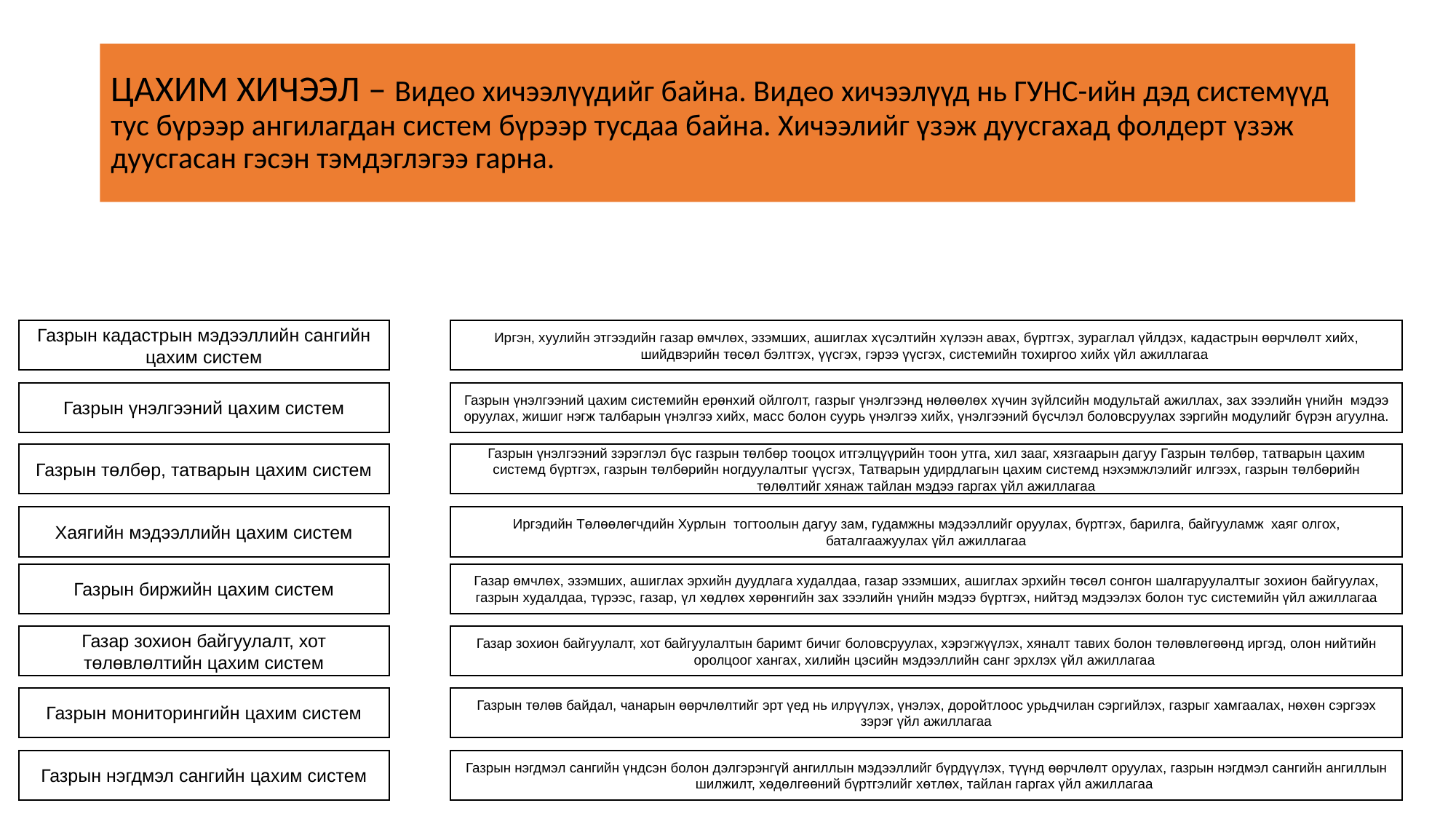

# ЦАХИМ ХИЧЭЭЛ – Видео хичээлүүдийг байна. Видео хичээлүүд нь ГУНС-ийн дэд системүүд тус бүрээр ангилагдан систем бүрээр тусдаа байна. Хичээлийг үзэж дуусгахад фолдерт үзэж дуусгасан гэсэн тэмдэглэгээ гарна.
Газрын кадастрын мэдээллийн сангийн цахим систем
Иргэн, хуулийн этгээдийн газар өмчлөх, эзэмших, ашиглах хүсэлтийн хүлээн авах, бүртгэх, зураглал үйлдэх, кадастрын өөрчлөлт хийх, шийдвэрийн төсөл бэлтгэх, үүсгэх, гэрээ үүсгэх, системийн тохиргоо хийх үйл ажиллагаа
Газрын үнэлгээний цахим систем
Газрын үнэлгээний цахим системийн ерөнхий ойлголт, газрыг үнэлгээнд нөлөөлөх хүчин зүйлсийн модультай ажиллах, зах зээлийн үнийн  мэдээ оруулах, жишиг нэгж талбарын үнэлгээ хийх, масс болон суурь үнэлгээ хийх, үнэлгээний бүсчлэл боловсруулах зэргийн модулийг бүрэн агуулна.
Газрын төлбөр, татварын цахим систем
Газрын үнэлгээний зэрэглэл бүс газрын төлбөр тооцох итгэлцүүрийн тоон утга, хил зааг, хязгаарын дагуу Газрын төлбөр, татварын цахим системд бүртгэх, газрын төлбөрийн ногдуулалтыг үүсгэх, Татварын удирдлагын цахим системд нэхэмжлэлийг илгээх, газрын төлбөрийн төлөлтийг хянаж тайлан мэдээ гаргах үйл ажиллагаа
Хаягийн мэдээллийн цахим систем
Иргэдийн Төлөөлөгчдийн Хурлын  тогтоолын дагуу зам, гудамжны мэдээллийг оруулах, бүртгэх, барилга, байгууламж  хаяг олгох, баталгаажуулах үйл ажиллагаа
Газрын биржийн цахим систем
Газар өмчлөх, эзэмших, ашиглах эрхийн дуудлага худалдаа, газар эзэмших, ашиглах эрхийн төсөл сонгон шалгаруулалтыг зохион байгуулах, газрын худалдаа, түрээс, газар, үл хөдлөх хөрөнгийн зах зээлийн үнийн мэдээ бүртгэх, нийтэд мэдээлэх болон тус системийн үйл ажиллагаа
Газар зохион байгуулалт, хот төлөвлөлтийн цахим систем
Газар зохион байгуулалт, хот байгуулалтын баримт бичиг боловсруулах, хэрэгжүүлэх, хяналт тавих болон төлөвлөгөөнд иргэд, олон нийтийн оролцоог хангах, хилийн цэсийн мэдээллийн санг эрхлэх үйл ажиллагаа
Газрын мониторингийн цахим систем
Газрын төлөв байдал, чанарын өөрчлөлтийг эрт үед нь илрүүлэх, үнэлэх, доройтлоос урьдчилан сэргийлэх, газрыг хамгаалах, нөхөн сэргээх зэрэг үйл ажиллагаа
Газрын нэгдмэл сангийн цахим систем
Газрын нэгдмэл сангийн үндсэн болон дэлгэрэнгүй ангиллын мэдээллийг бүрдүүлэх, түүнд өөрчлөлт оруулах, газрын нэгдмэл сангийн ангиллын шилжилт, хөдөлгөөний бүртгэлийг хөтлөх, тайлан гаргах үйл ажиллагаа